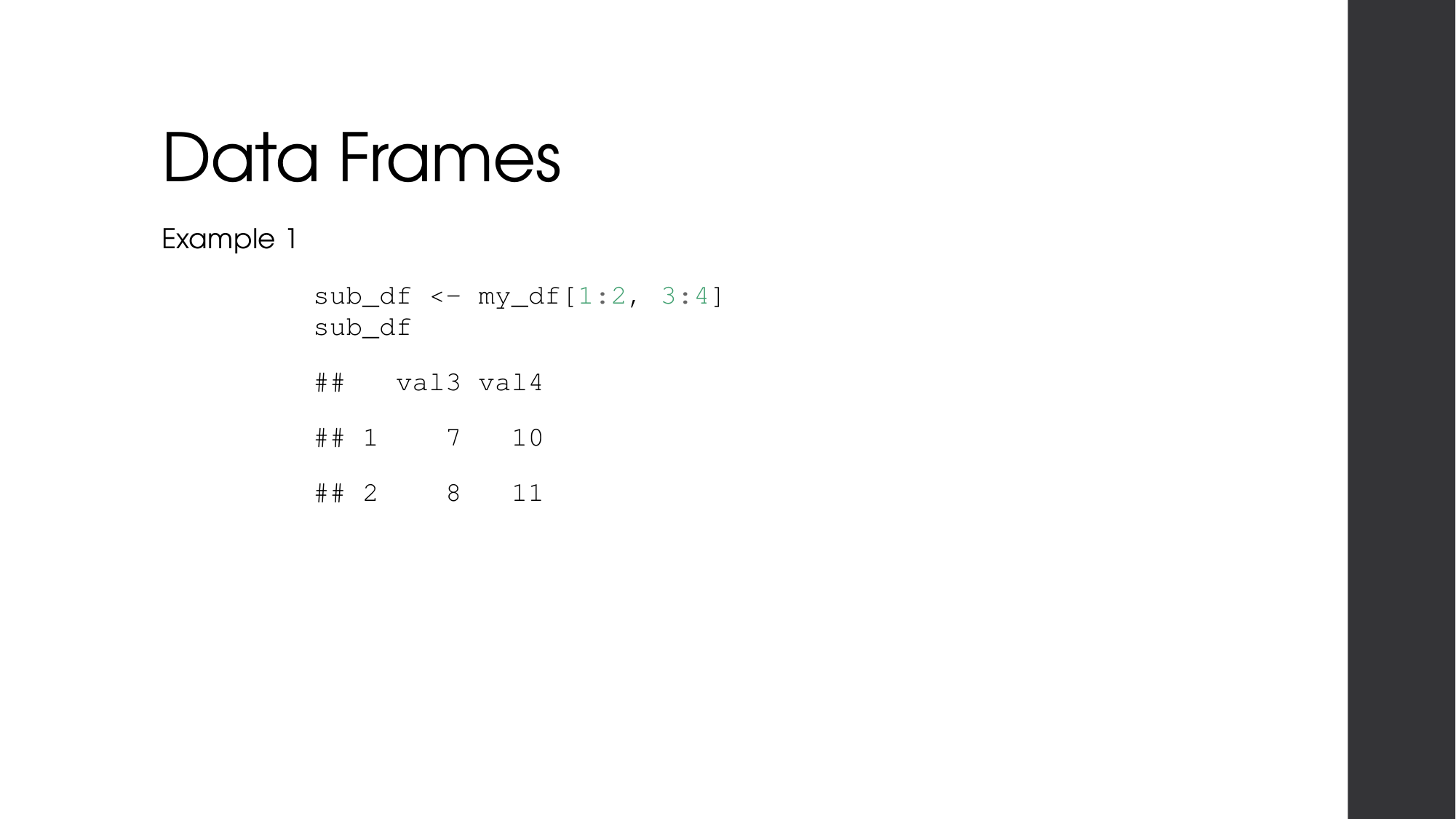

# Data Frames
Example 1
sub_df <- my_df[1:2, 3:4]
sub_df
##   val3 val4
## 1    7   10
## 2    8   11